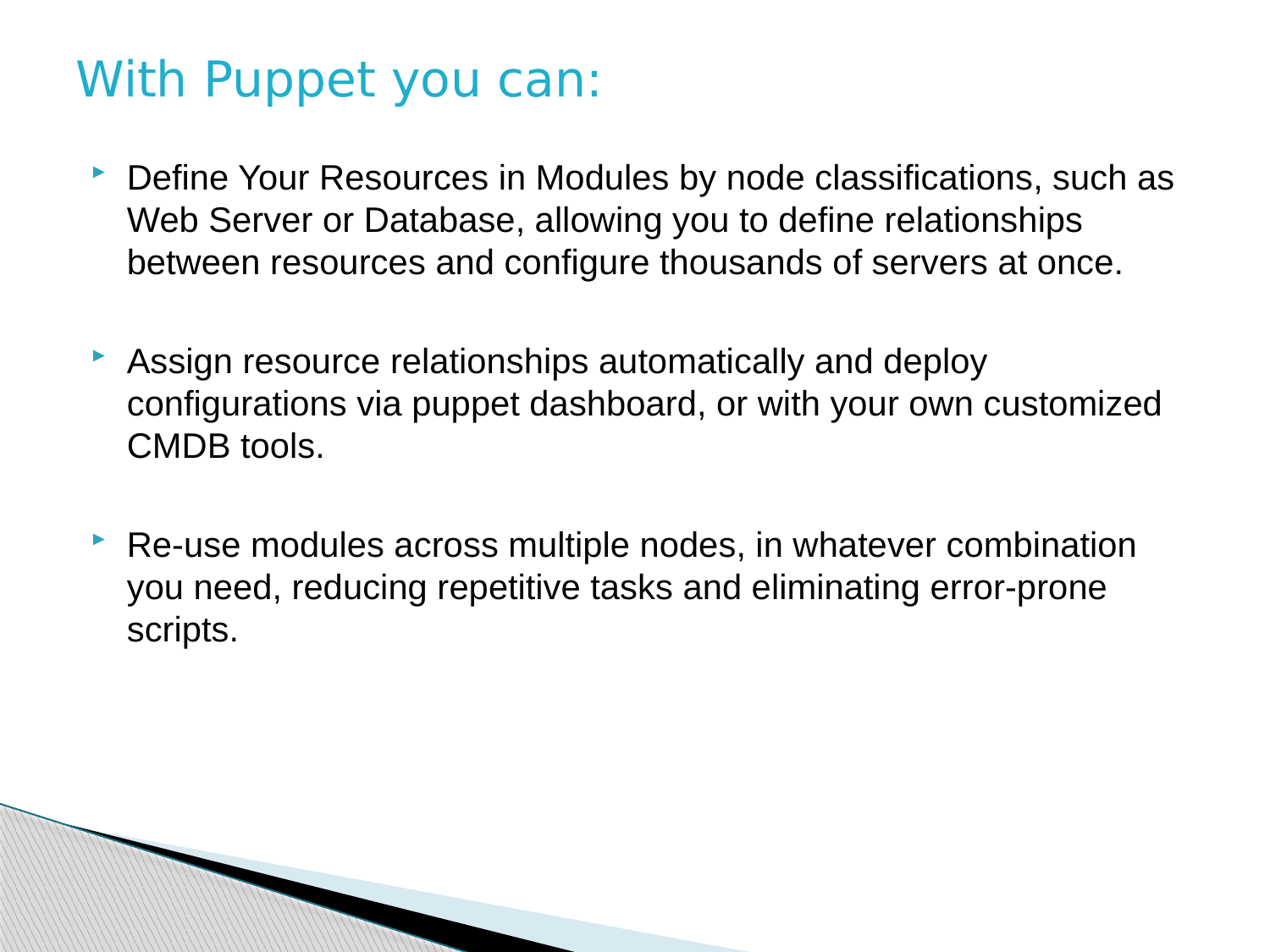

# With Puppet you can:
Define Your Resources in Modules by node classifications, such as Web Server or Database, allowing you to define relationships between resources and configure thousands of servers at once.

Assign resource relationships automatically and deploy configurations via puppet dashboard, or with your own customized CMDB tools.

Re-use modules across multiple nodes, in whatever combination you need, reducing repetitive tasks and eliminating error-prone scripts.